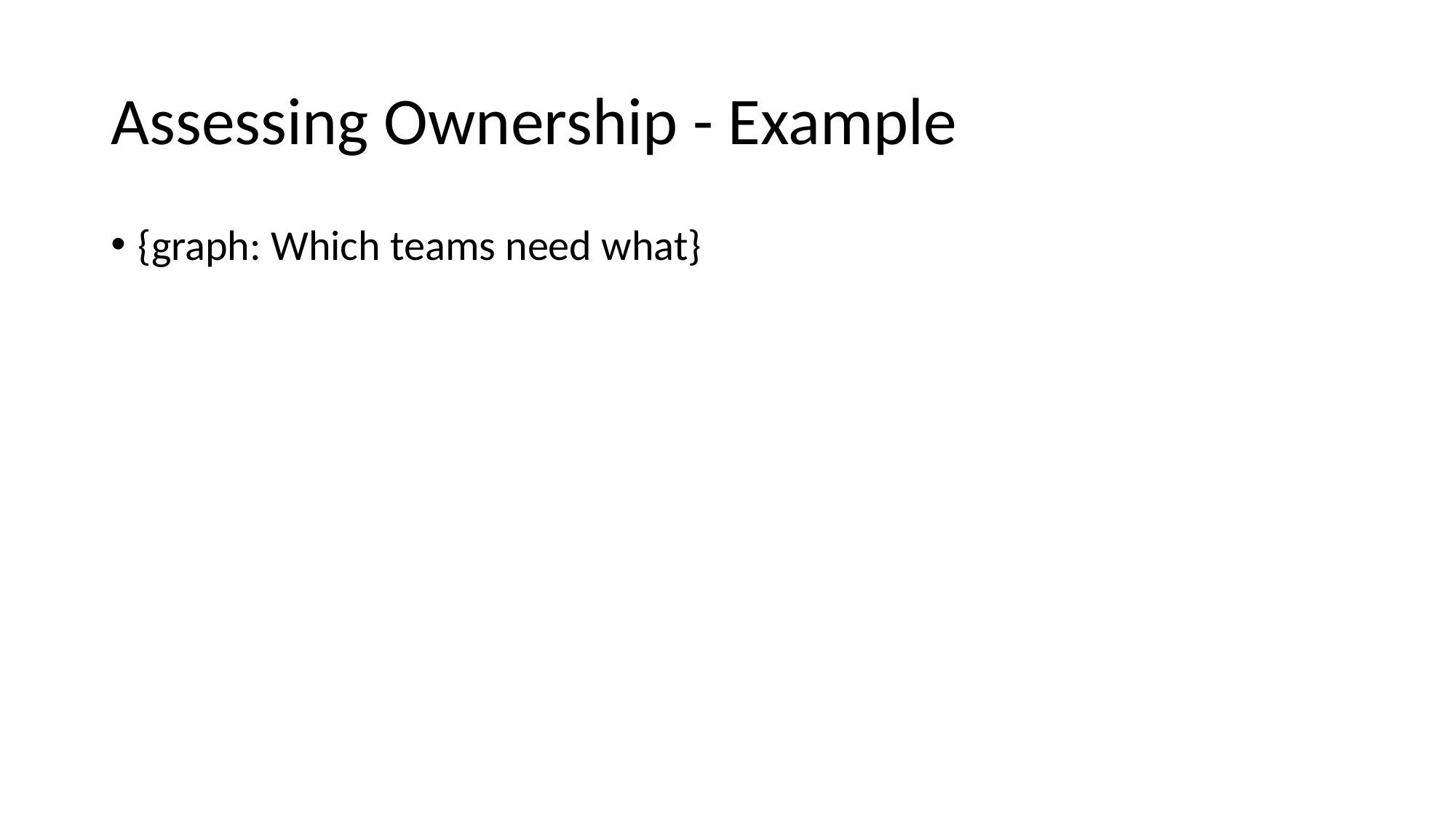

# Assessing Ownership - Example
{graph: Which teams need what}